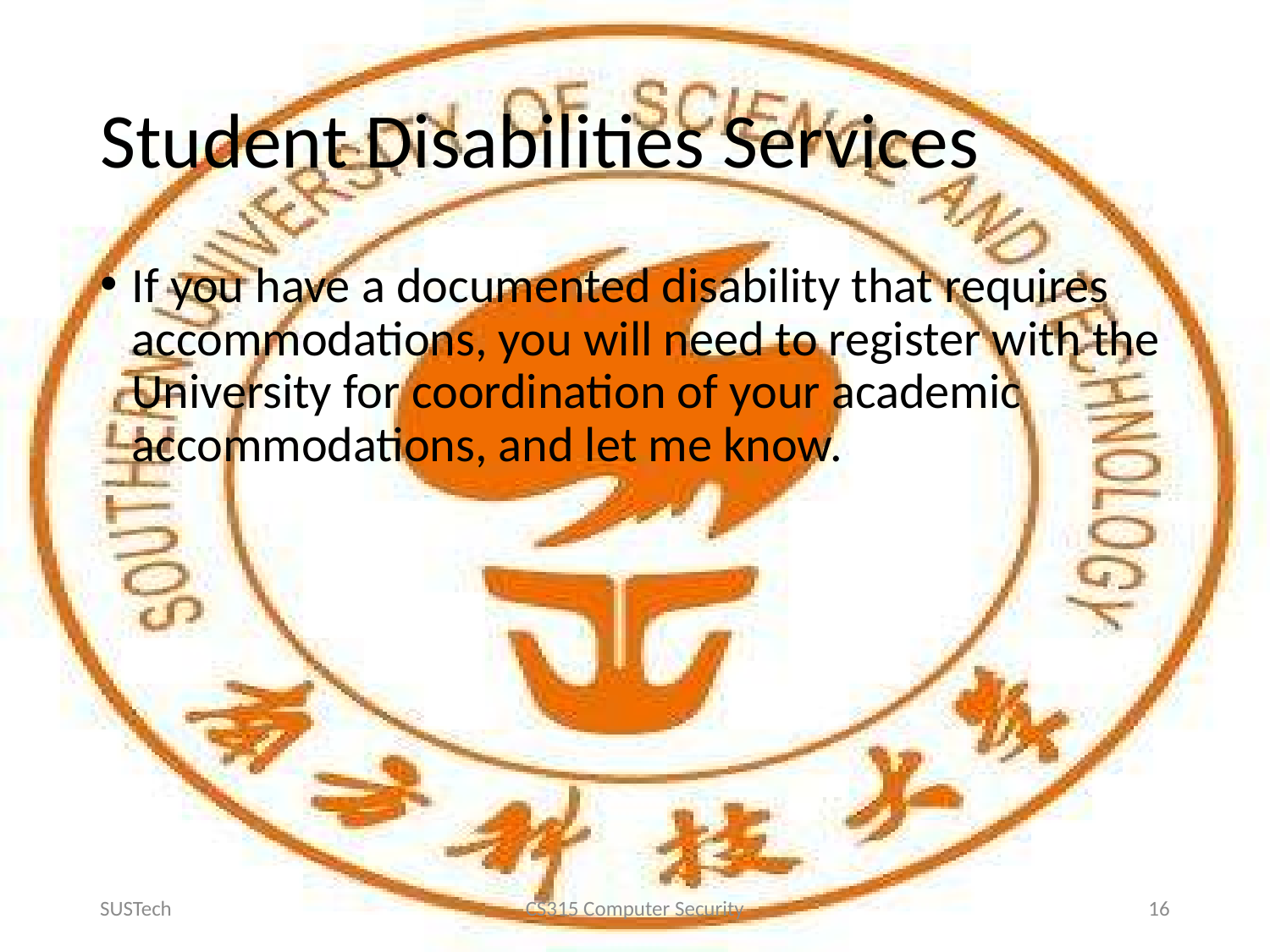

# Student Disabilities Services
If you have a documented disability that requires accommodations, you will need to register with the University for coordination of your academic accommodations, and let me know.
SUSTech
CS315 Computer Security
16